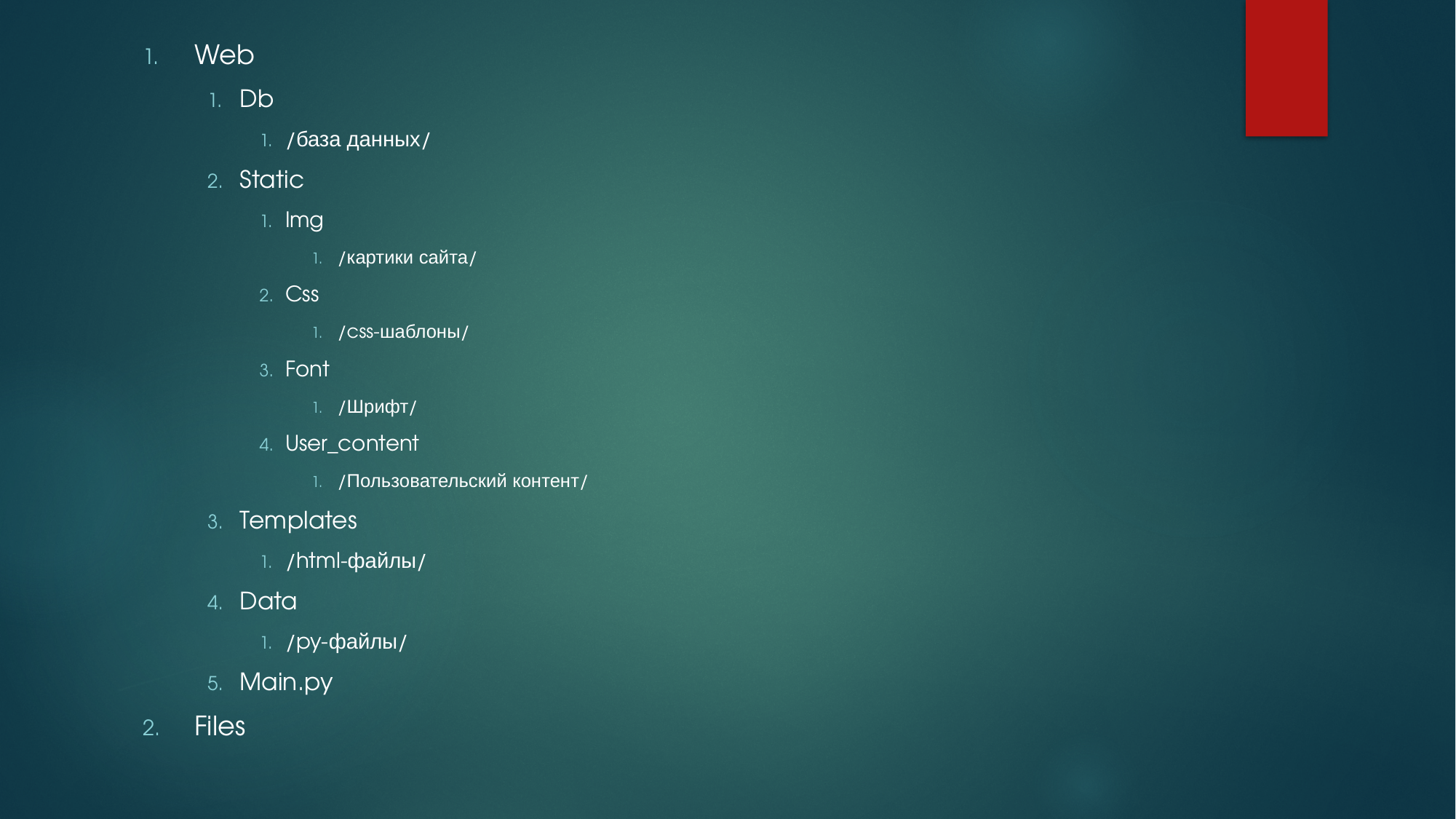

Web
Db
/база данных/
Static
Img
/картики сайта/
Css
/css-шаблоны/
Font
/Шрифт/
User_content
/Пользовательский контент/
Templates
/html-файлы/
Data
/py-файлы/
Main.py
Files